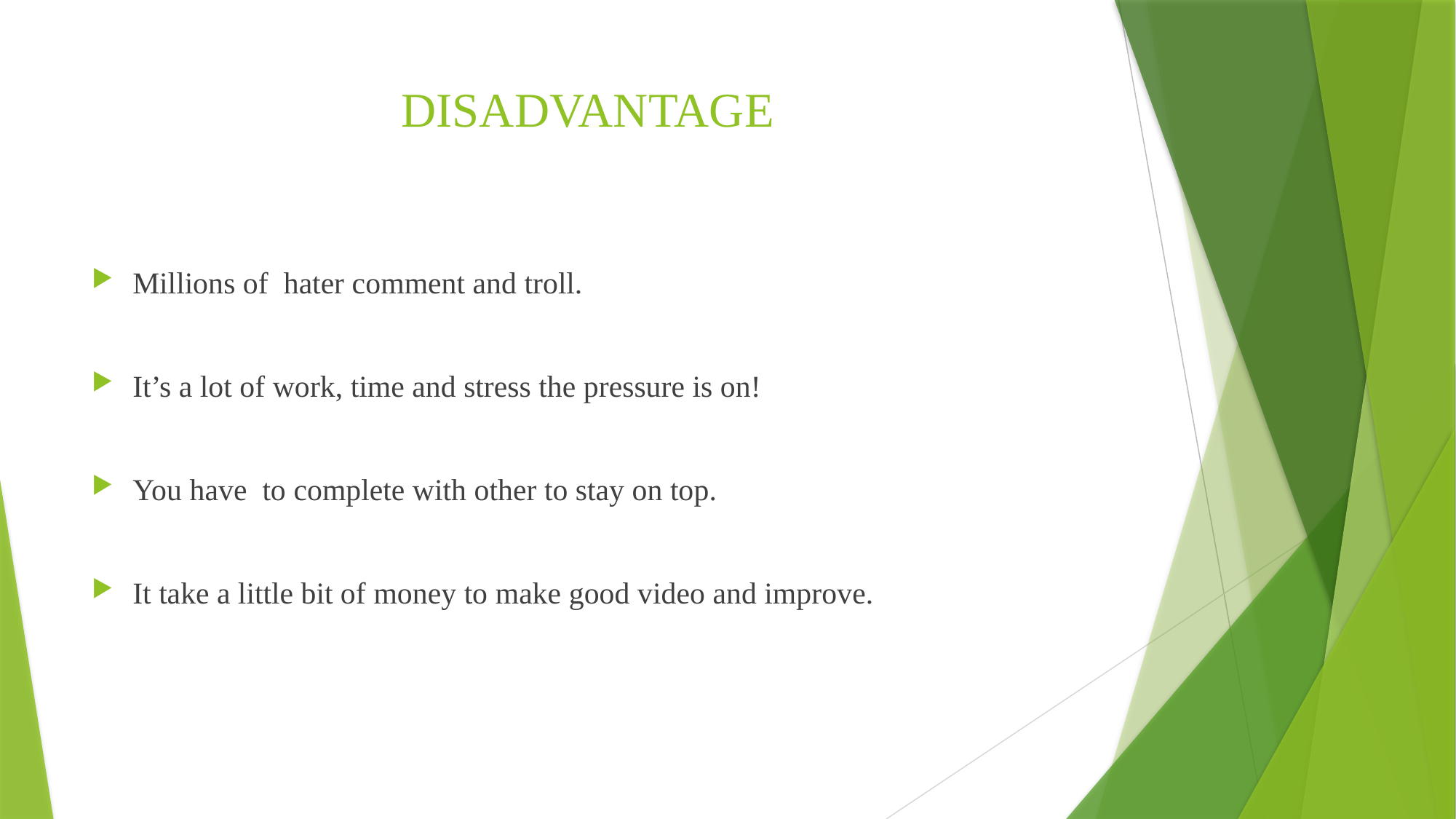

# DISADVANTAGE
Millions of  hater comment and troll.

It’s a lot of work, time and stress the pressure is on!

You have  to complete with other to stay on top.

It take a little bit of money to make good video and improve.